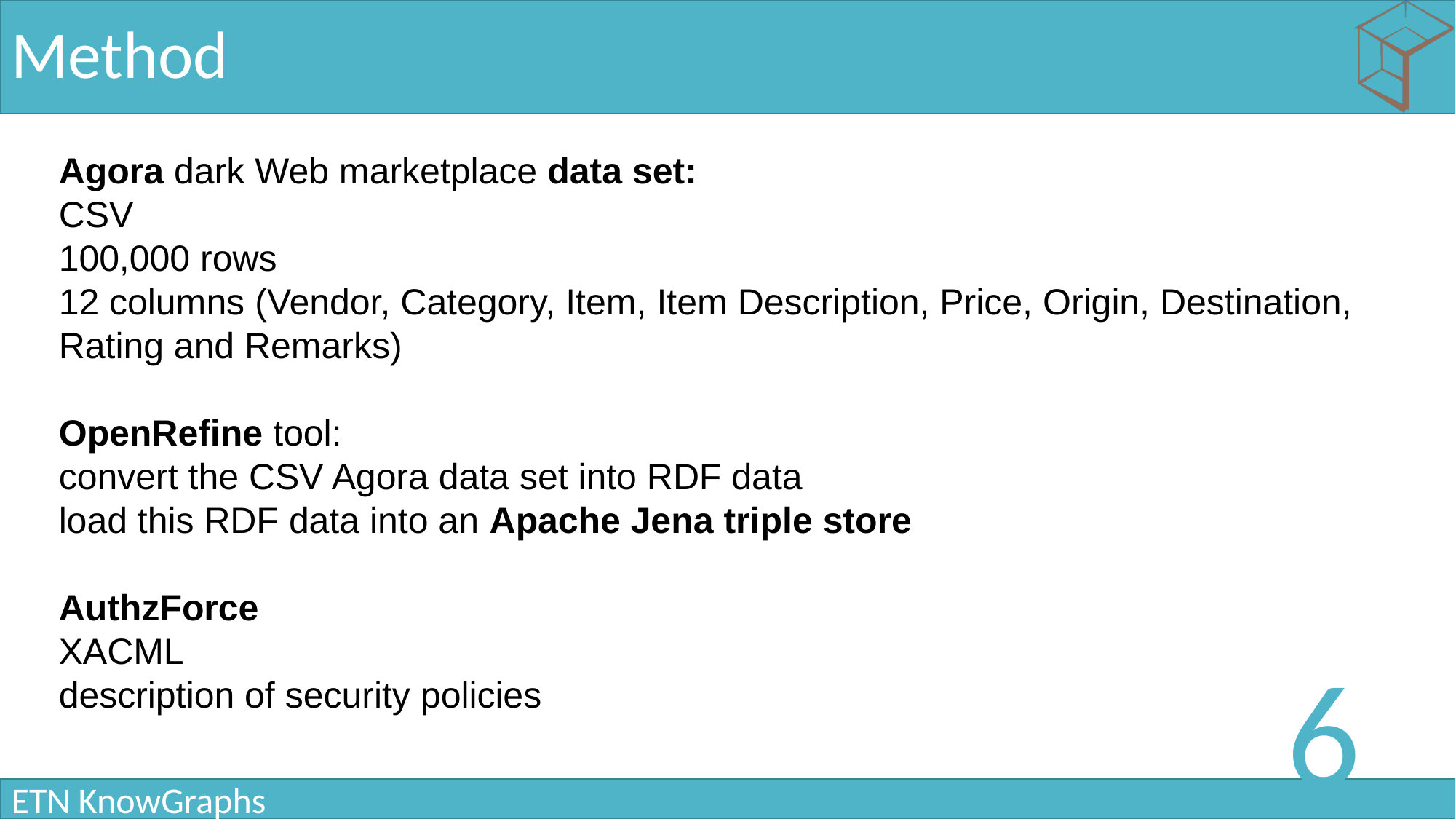

# Method
Agora dark Web marketplace data set:
CSV
100,000 rows
12 columns (Vendor, Category, Item, Item Description, Price, Origin, Destination, Rating and Remarks)

OpenRefine tool:
convert the CSV Agora data set into RDF data
load this RDF data into an Apache Jena triple store
AuthzForce
XACML
description of security policies